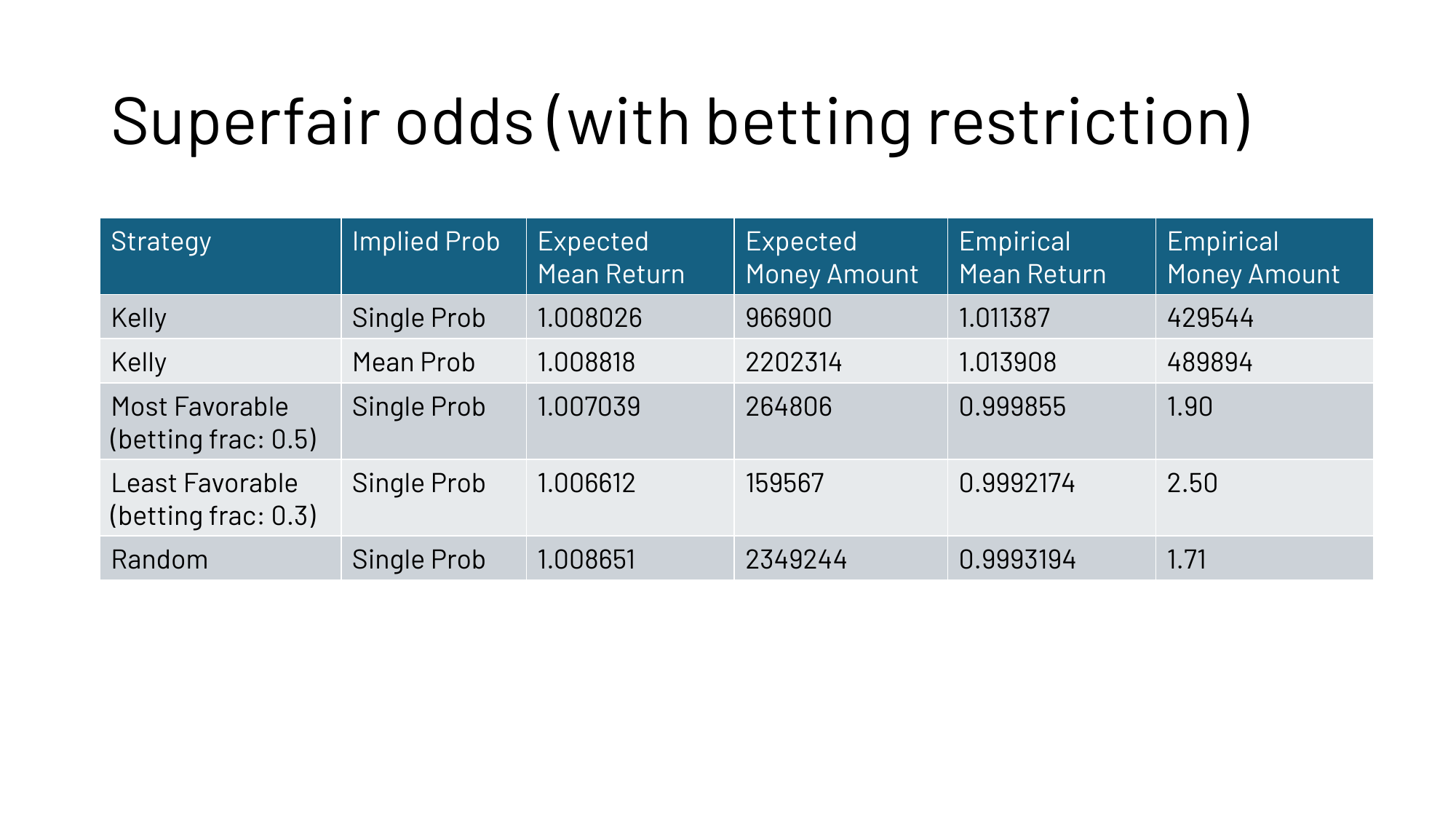

# Superfair odds (with betting restriction)
| Strategy | Implied Prob | Expected Mean Return | Expected Money Amount | Empirical Mean Return | Empirical Money Amount |
| --- | --- | --- | --- | --- | --- |
| Kelly | Single Prob | 1.008026 | 966900 | 1.011387 | 429544 |
| Kelly | Mean Prob | 1.008818 | 2202314 | 1.013908 | 489894 |
| Most Favorable (betting frac: 0.5) | Single Prob | 1.007039 | 264806 | 0.999855 | 1.90 |
| Least Favorable (betting frac: 0.3) | Single Prob | 1.006612 | 159567 | 0.9992174 | 2.50 |
| Random | Single Prob | 1.008651 | 2349244 | 0.9993194 | 1.71 |